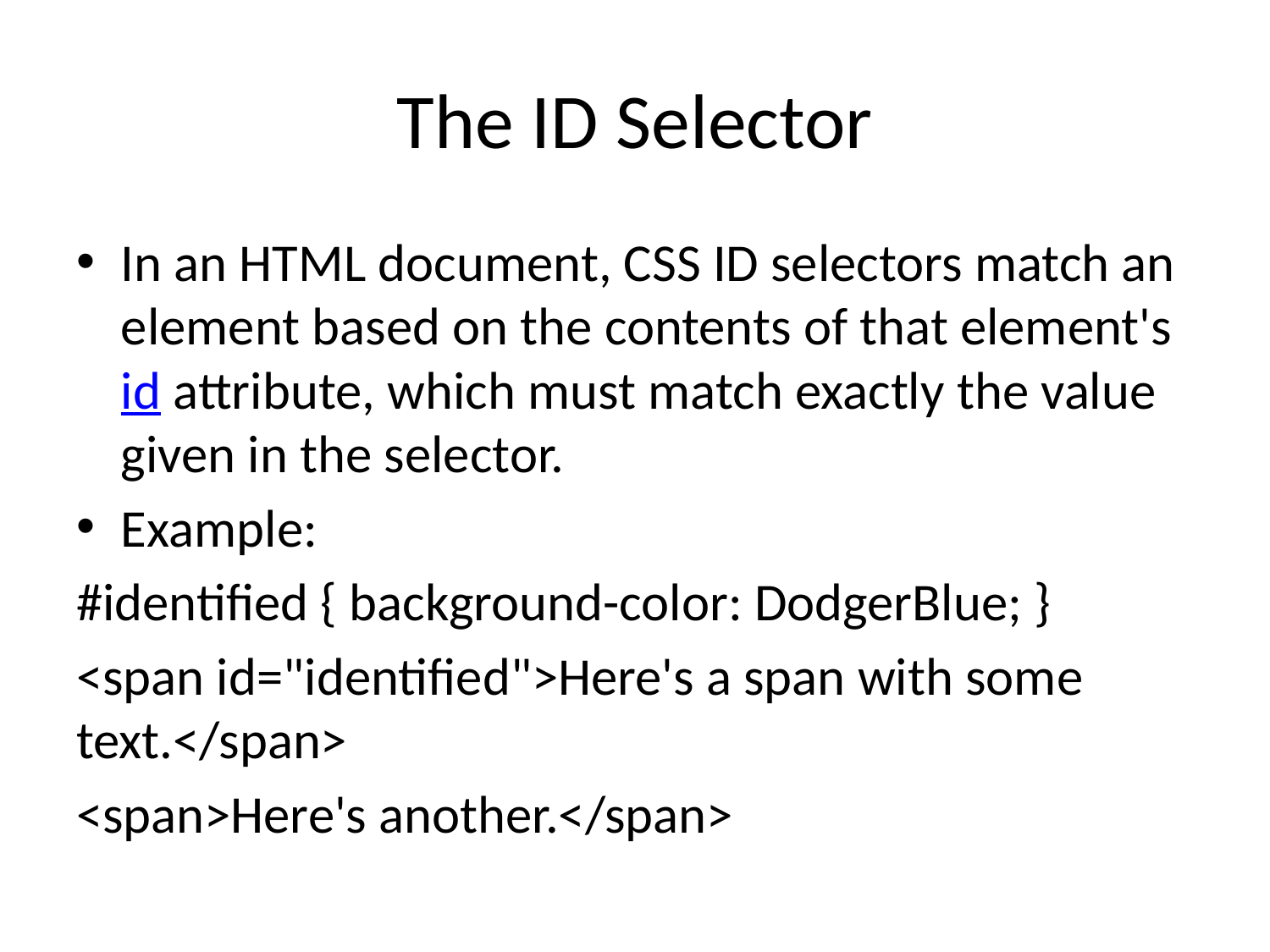

# The ID Selector
In an HTML document, CSS ID selectors match an element based on the contents of that element's id attribute, which must match exactly the value given in the selector.
Example:
#identified { background-color: DodgerBlue; }
<span id="identified">Here's a span with some text.</span>
<span>Here's another.</span>